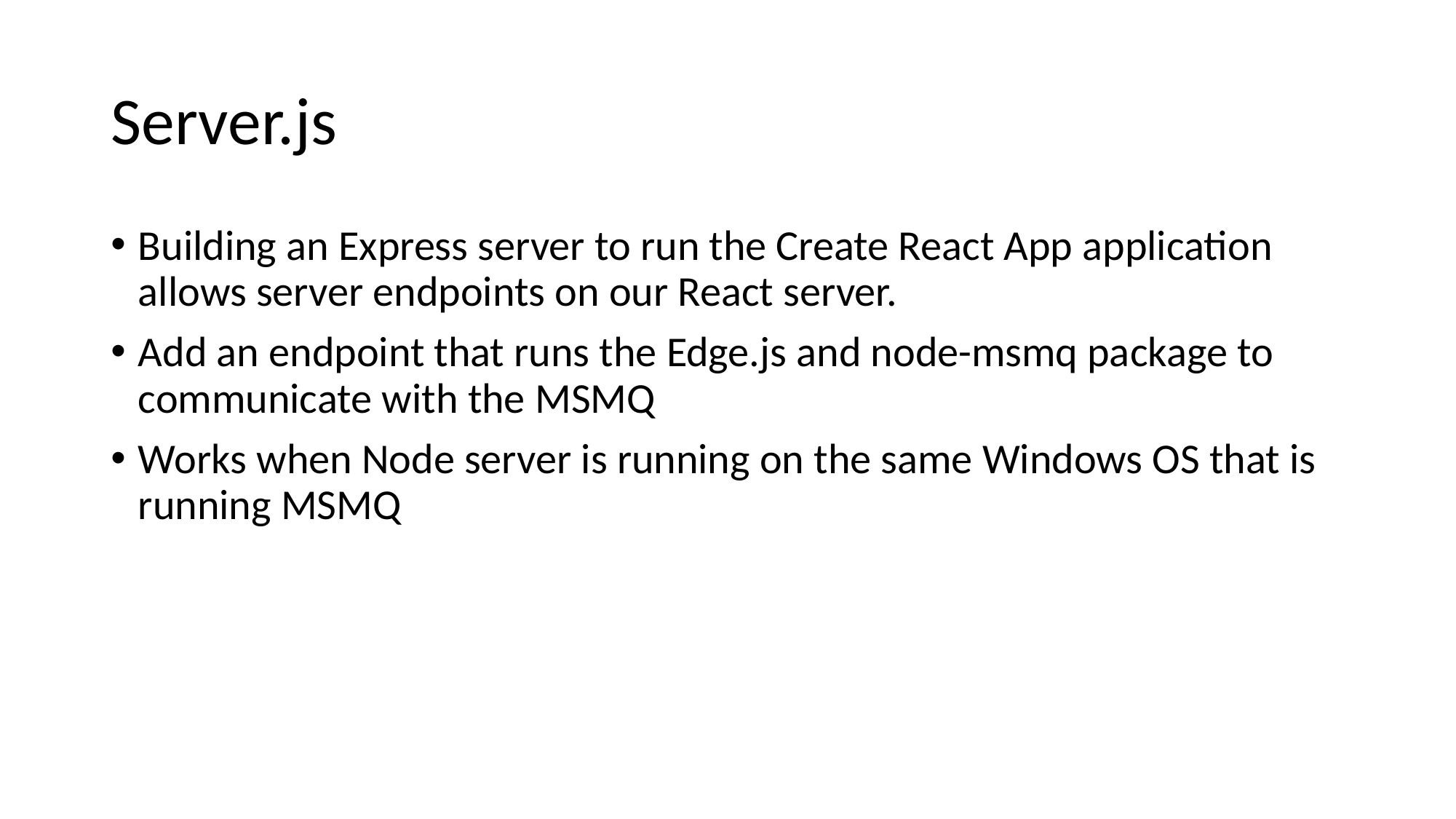

# Server.js
Building an Express server to run the Create React App application allows server endpoints on our React server.
Add an endpoint that runs the Edge.js and node-msmq package to communicate with the MSMQ
Works when Node server is running on the same Windows OS that is running MSMQ